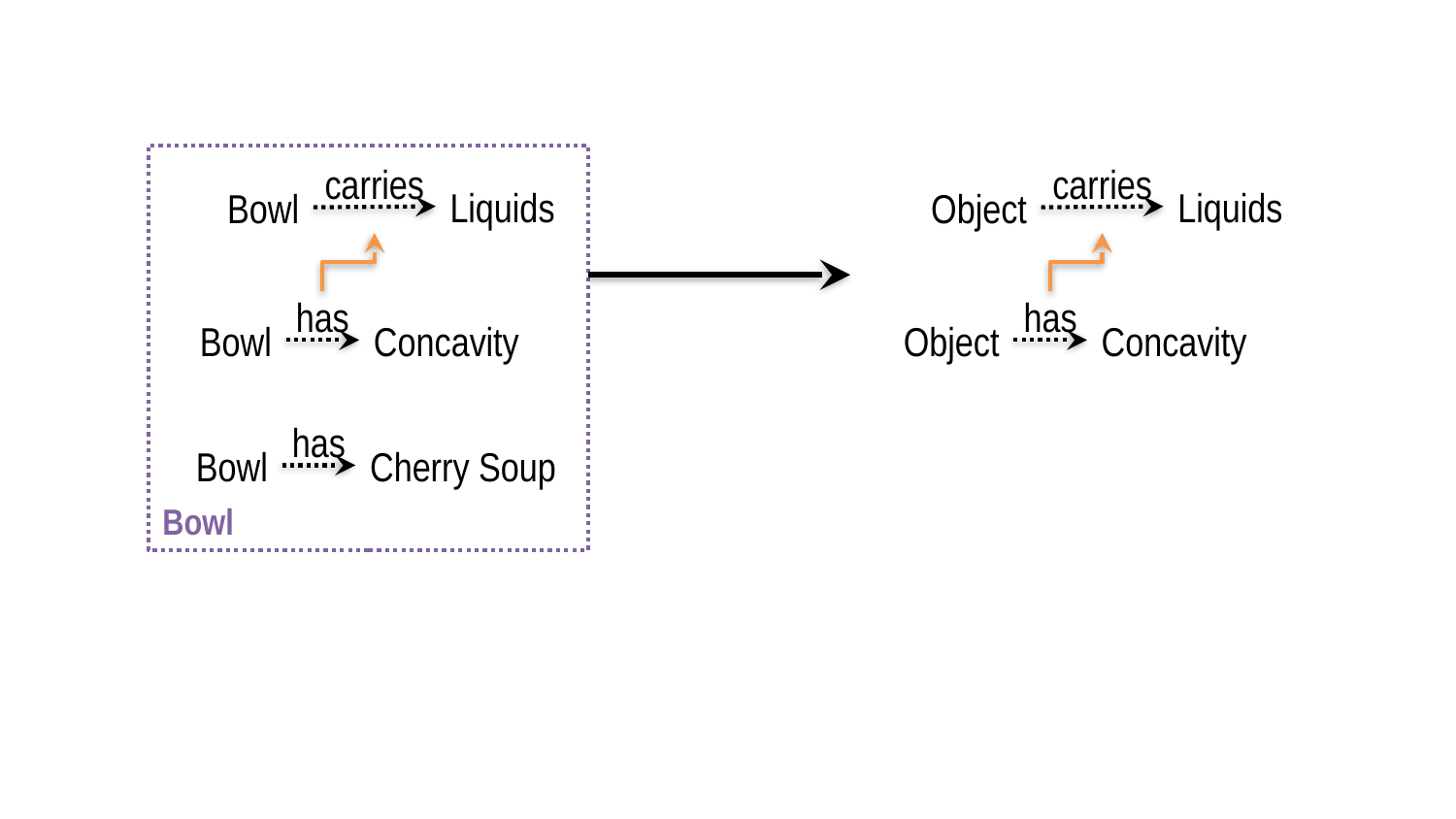

Bowl

carries
carries
Liquids
Liquids
Bowl
Object
has
has
Bowl
Concavity
Object
Concavity
has
Bowl
Cherry Soup